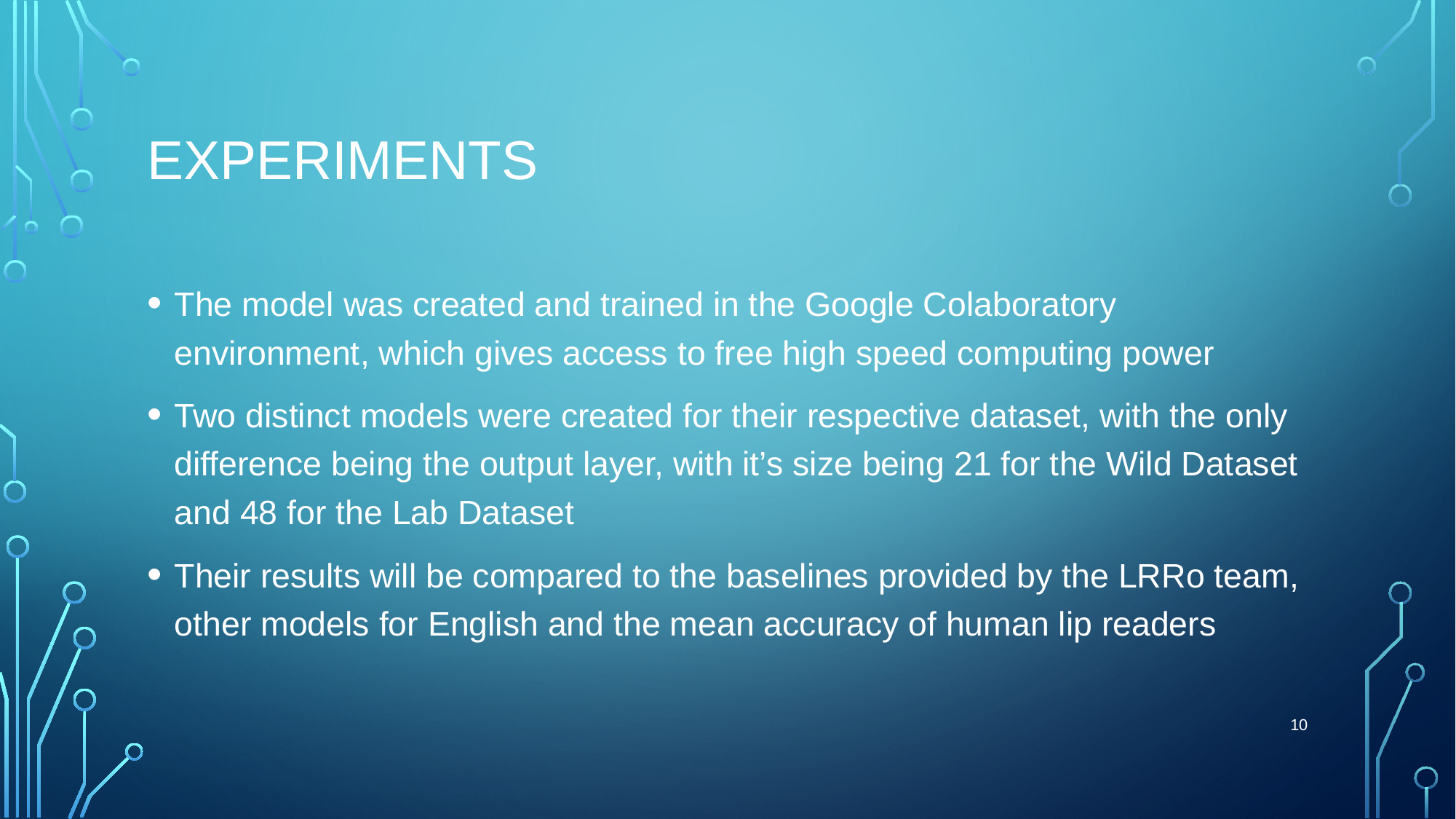

# experiments
The model was created and trained in the Google Colaboratory environment, which gives access to free high speed computing power
Two distinct models were created for their respective dataset, with the only difference being the output layer, with it’s size being 21 for the Wild Dataset and 48 for the Lab Dataset
Their results will be compared to the baselines provided by the LRRo team, other models for English and the mean accuracy of human lip readers
10